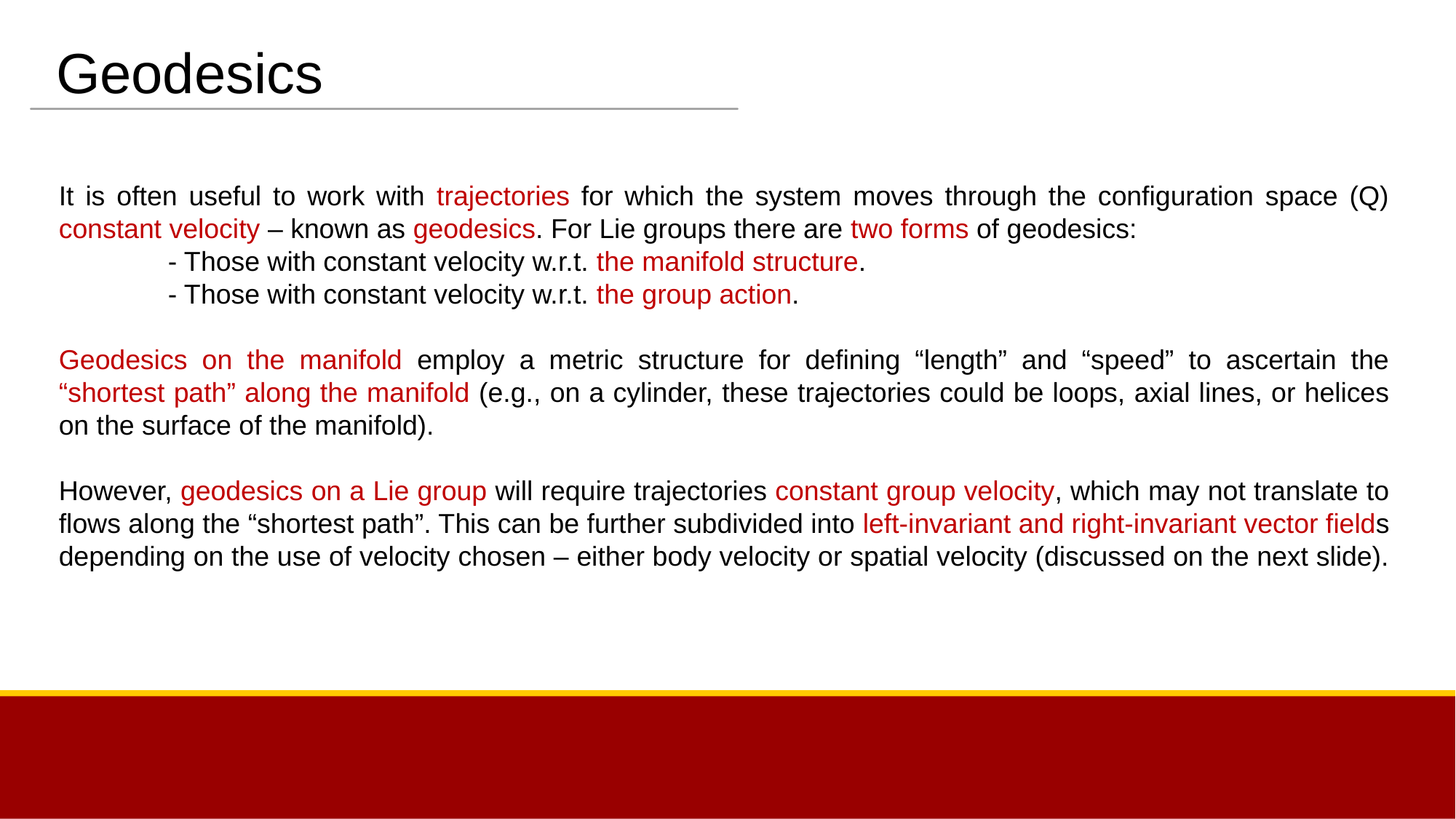

Geodesics
It is often useful to work with trajectories for which the system moves through the configuration space (Q) constant velocity – known as geodesics. For Lie groups there are two forms of geodesics:
	- Those with constant velocity w.r.t. the manifold structure.
	- Those with constant velocity w.r.t. the group action.

Geodesics on the manifold employ a metric structure for defining “length” and “speed” to ascertain the “shortest path” along the manifold (e.g., on a cylinder, these trajectories could be loops, axial lines, or helices on the surface of the manifold).

However, geodesics on a Lie group will require trajectories constant group velocity, which may not translate to flows along the “shortest path”. This can be further subdivided into left-invariant and right-invariant vector fields depending on the use of velocity chosen – either body velocity or spatial velocity (discussed on the next slide).